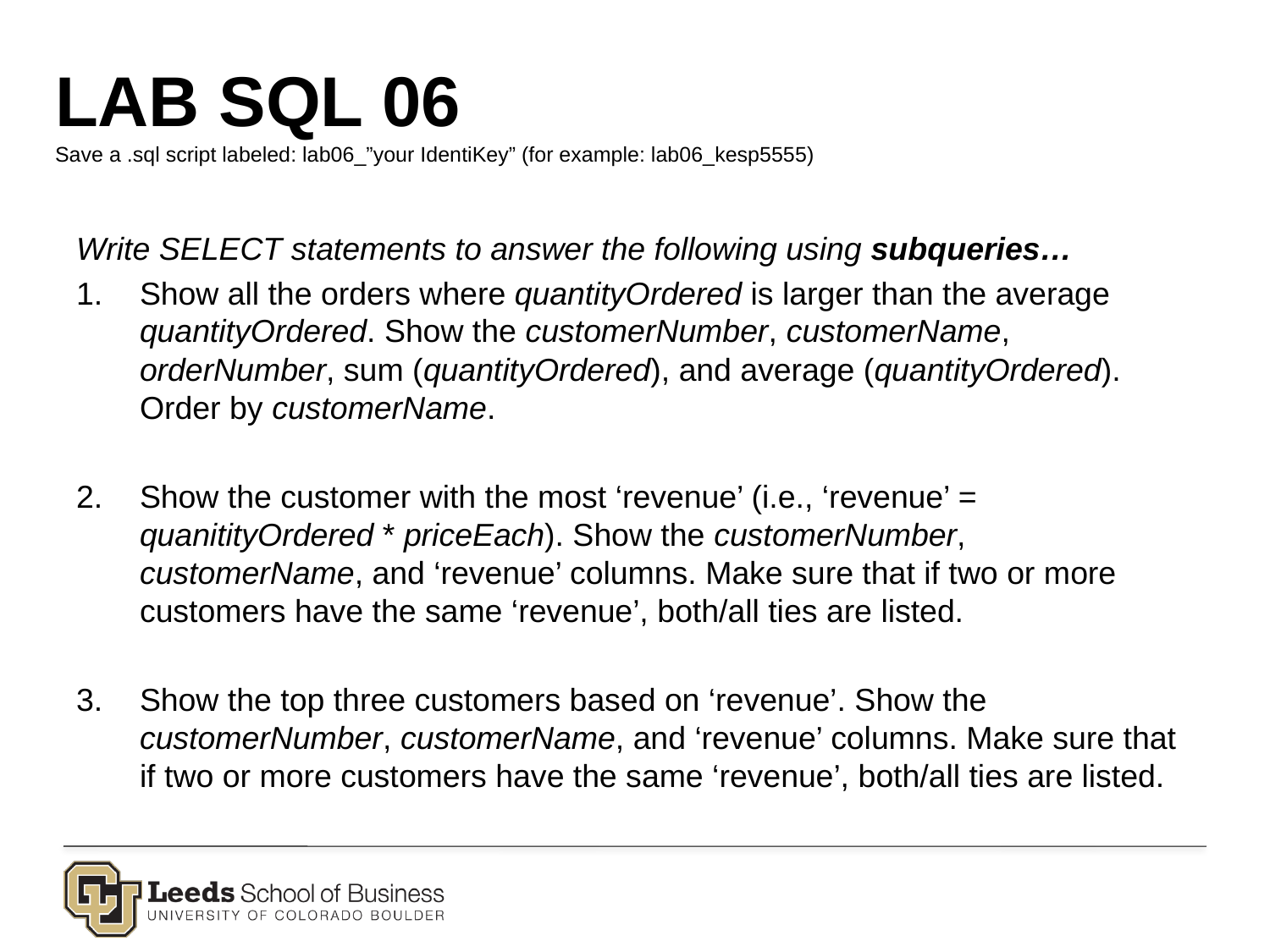

LAB SQL 06
Save a .sql script labeled: lab06_”your IdentiKey” (for example: lab06_kesp5555)
Write SELECT statements to answer the following using subqueries…
Show all the orders where quantityOrdered is larger than the average quantityOrdered. Show the customerNumber, customerName, orderNumber, sum (quantityOrdered), and average (quantityOrdered). Order by customerName.

Show the customer with the most ‘revenue’ (i.e., ‘revenue’ = quanitityOrdered * priceEach). Show the customerNumber, customerName, and ‘revenue’ columns. Make sure that if two or more customers have the same ‘revenue’, both/all ties are listed.

Show the top three customers based on ‘revenue’. Show the customerNumber, customerName, and ‘revenue’ columns. Make sure that if two or more customers have the same ‘revenue’, both/all ties are listed.